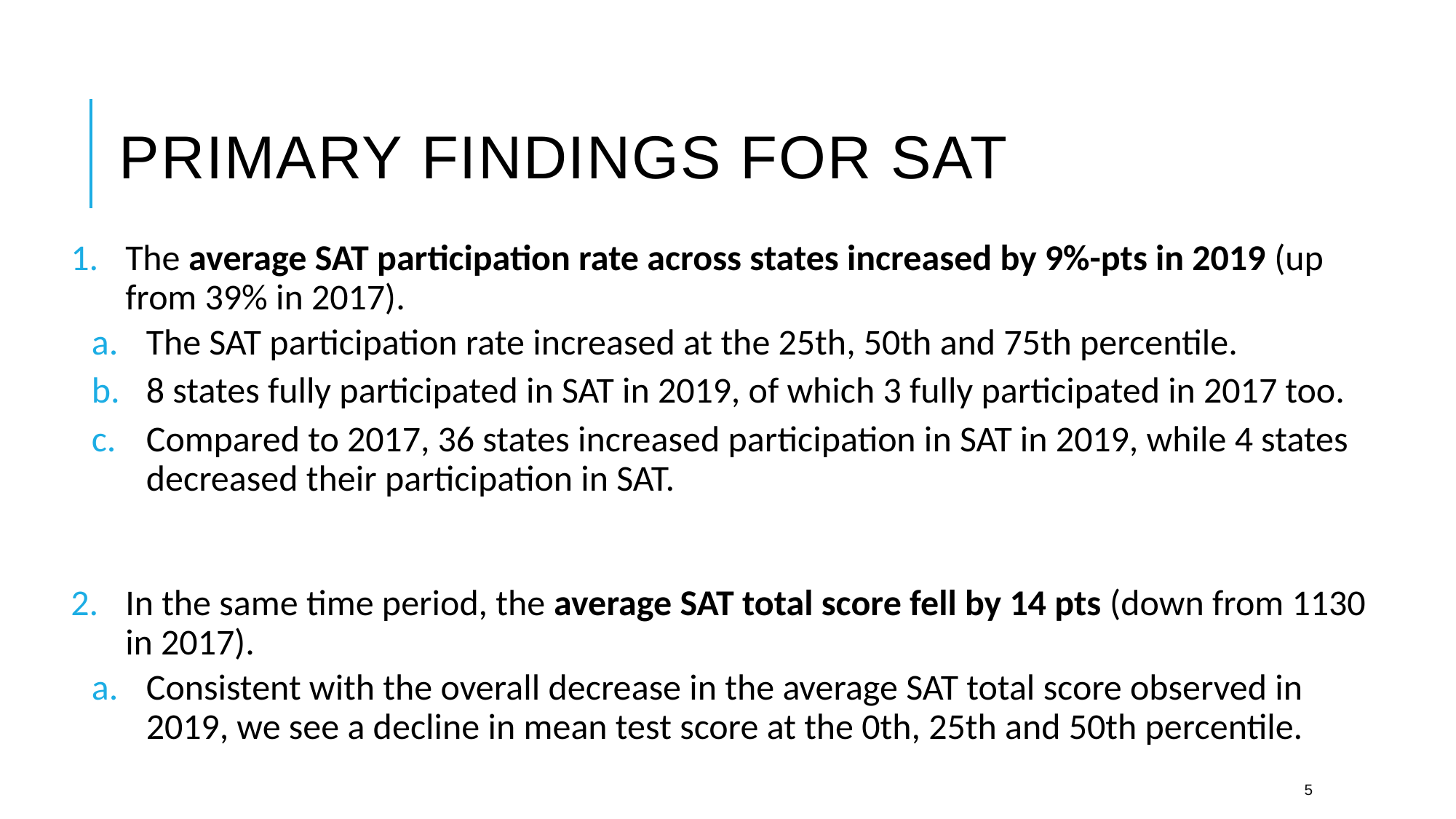

# Primary Findings FOR SAT
The average SAT participation rate across states increased by 9%-pts in 2019 (up from 39% in 2017).
The SAT participation rate increased at the 25th, 50th and 75th percentile.
8 states fully participated in SAT in 2019, of which 3 fully participated in 2017 too.
Compared to 2017, 36 states increased participation in SAT in 2019, while 4 states decreased their participation in SAT.

In the same time period, the average SAT total score fell by 14 pts (down from 1130 in 2017).
Consistent with the overall decrease in the average SAT total score observed in 2019, we see a decline in mean test score at the 0th, 25th and 50th percentile.
5